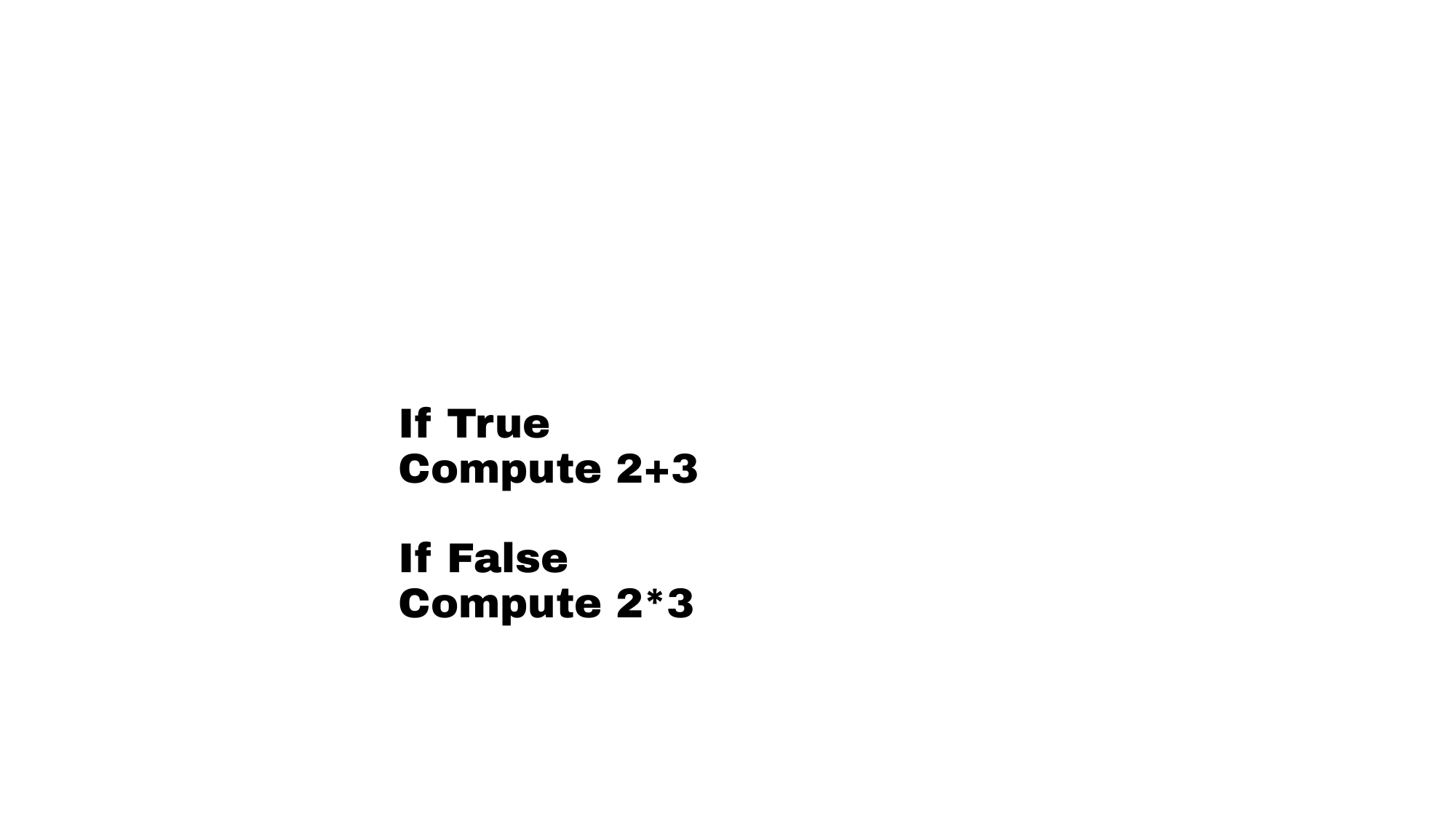

# If True Compute 2+3 If False Compute 2*3